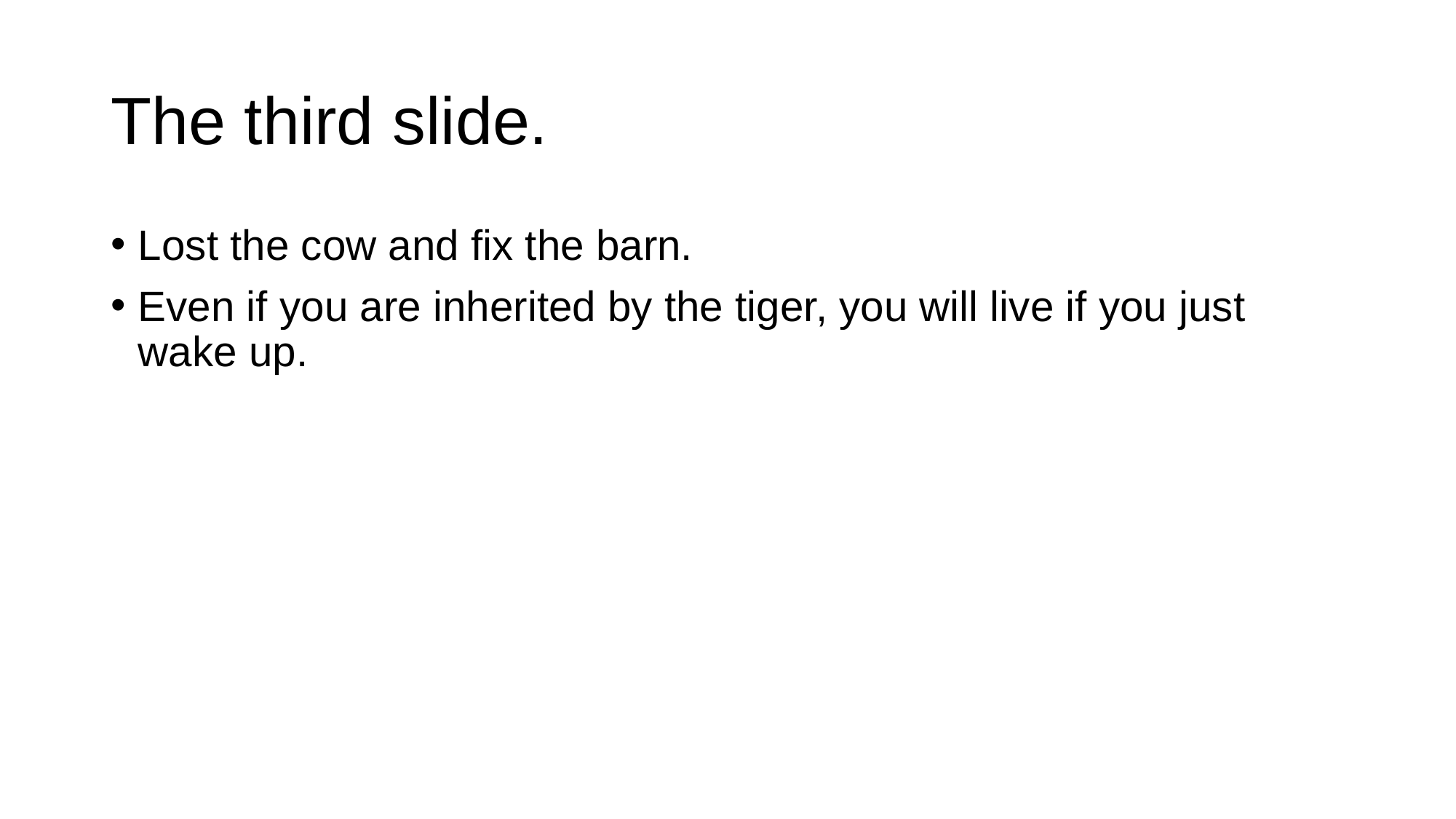

# The third slide.
Lost the cow and fix the barn.
Even if you are inherited by the tiger, you will live if you just wake up.